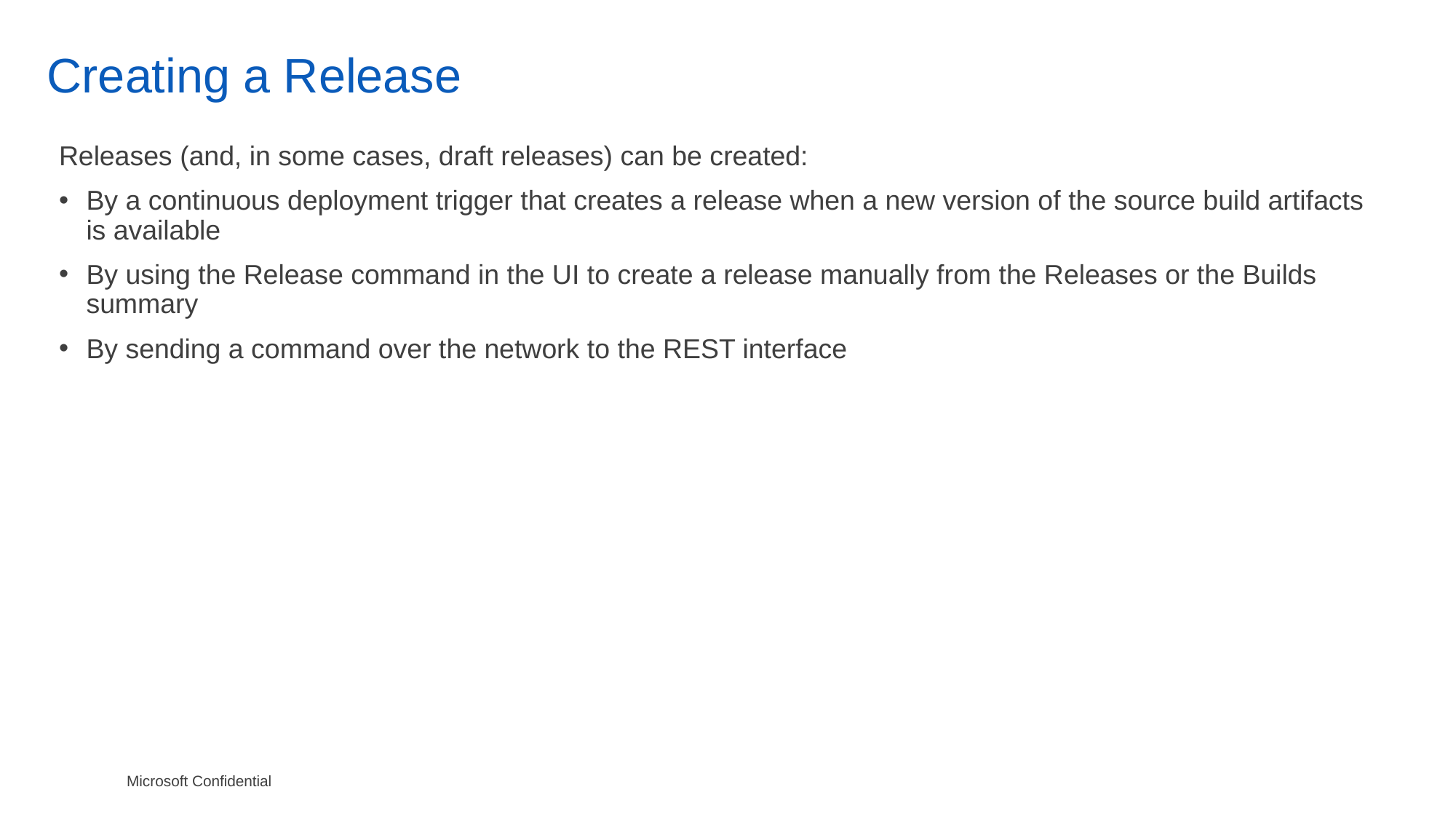

# Creating a Release
Releases (and, in some cases, draft releases) can be created:
By a continuous deployment trigger that creates a release when a new version of the source build artifacts is available
By using the Release command in the UI to create a release manually from the Releases or the Builds summary
By sending a command over the network to the REST interface

Microsoft Confidential